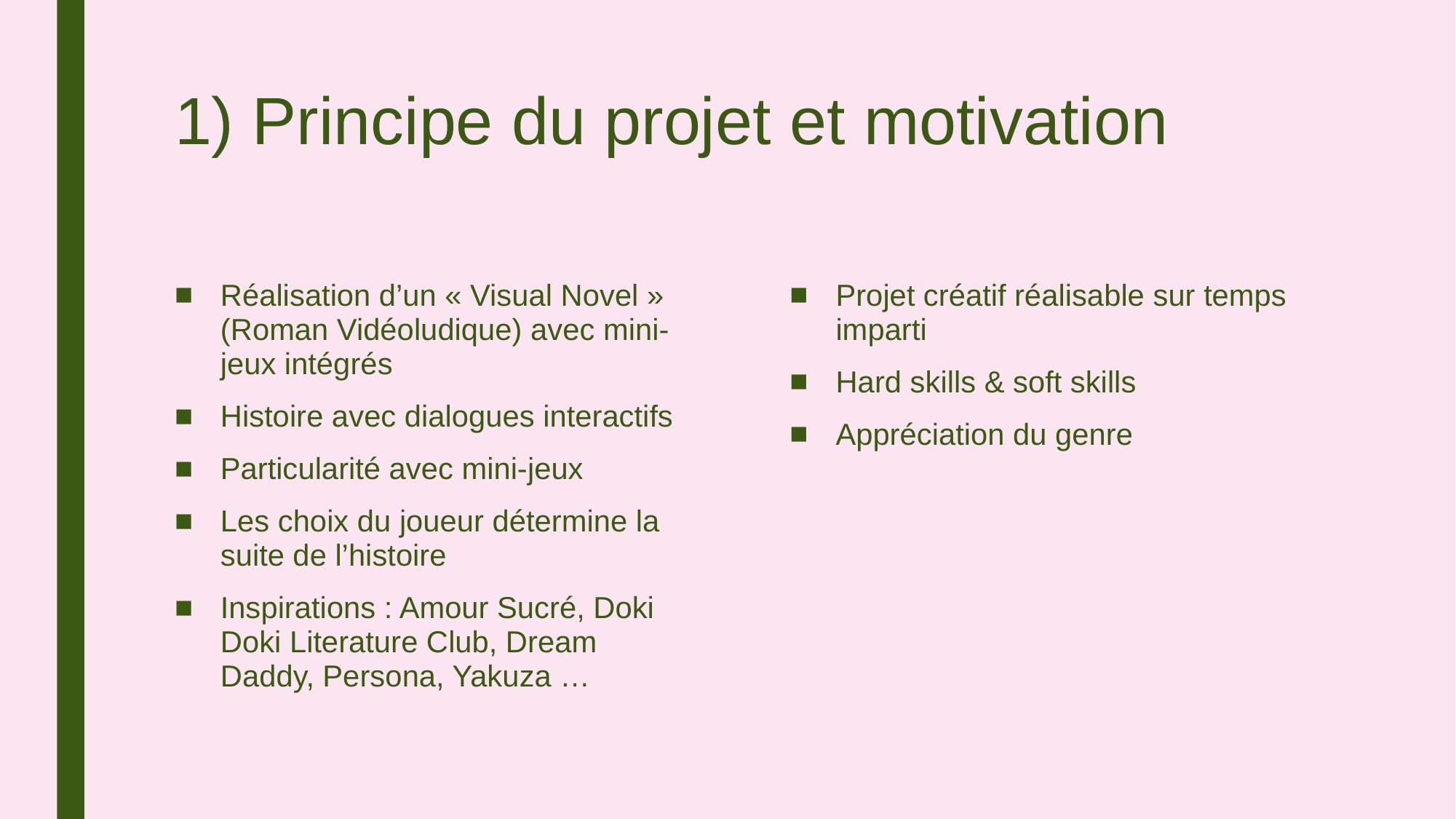

# 1) Principe du projet et motivation
Réalisation d’un « Visual Novel » (Roman Vidéoludique) avec mini-jeux intégrés
Histoire avec dialogues interactifs
Particularité avec mini-jeux
Les choix du joueur détermine la suite de l’histoire
Inspirations : Amour Sucré, Doki Doki Literature Club, Dream Daddy, Persona, Yakuza …
Projet créatif réalisable sur temps imparti
Hard skills & soft skills
Appréciation du genre